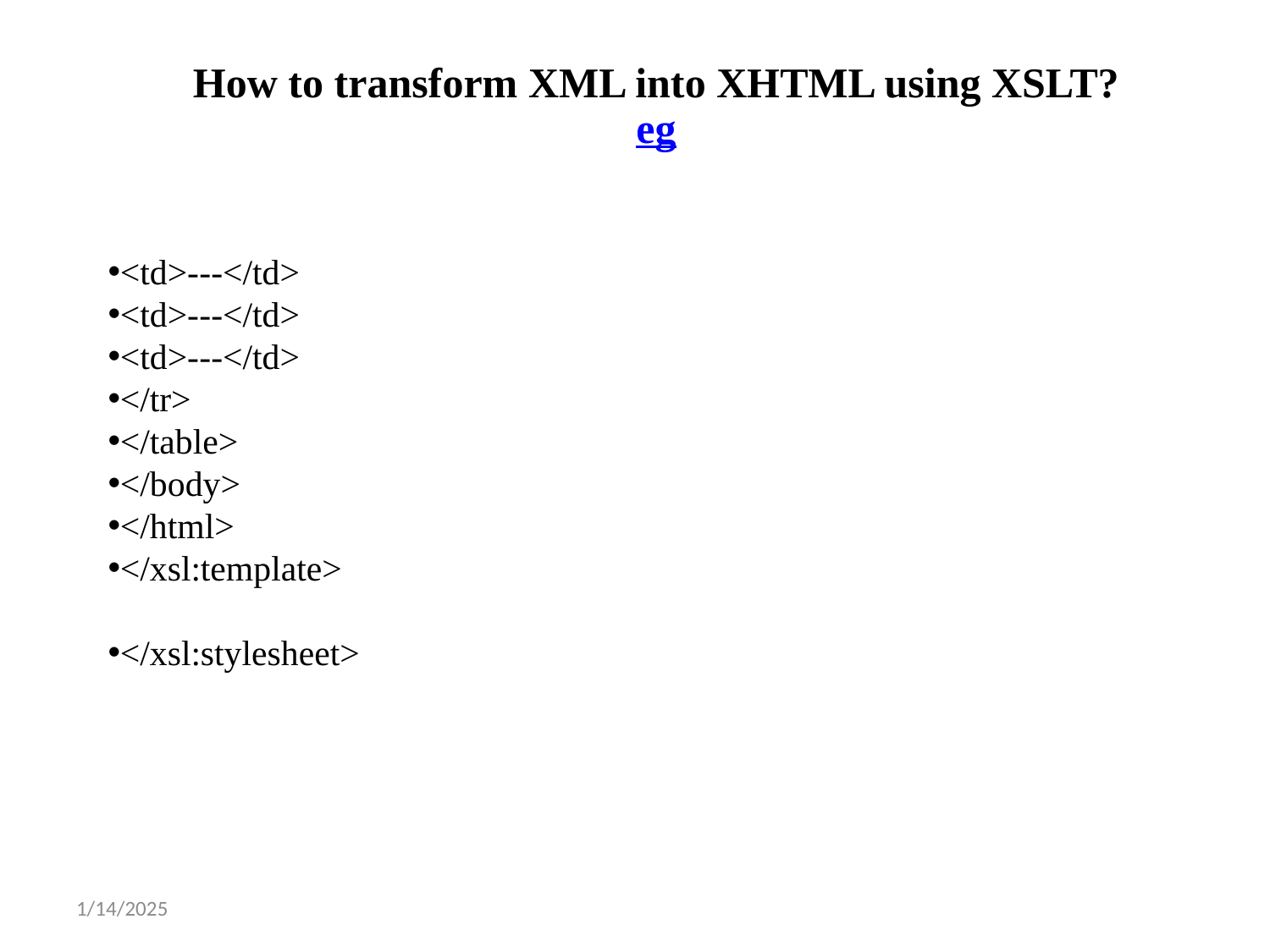

# How to transform XML into XHTML using XSLT? eg

<td>---</td>
<td>---</td>
<td>---</td>
</tr>
</table>
</body>
</html>
</xsl:template>

</xsl:stylesheet>

1/14/2025